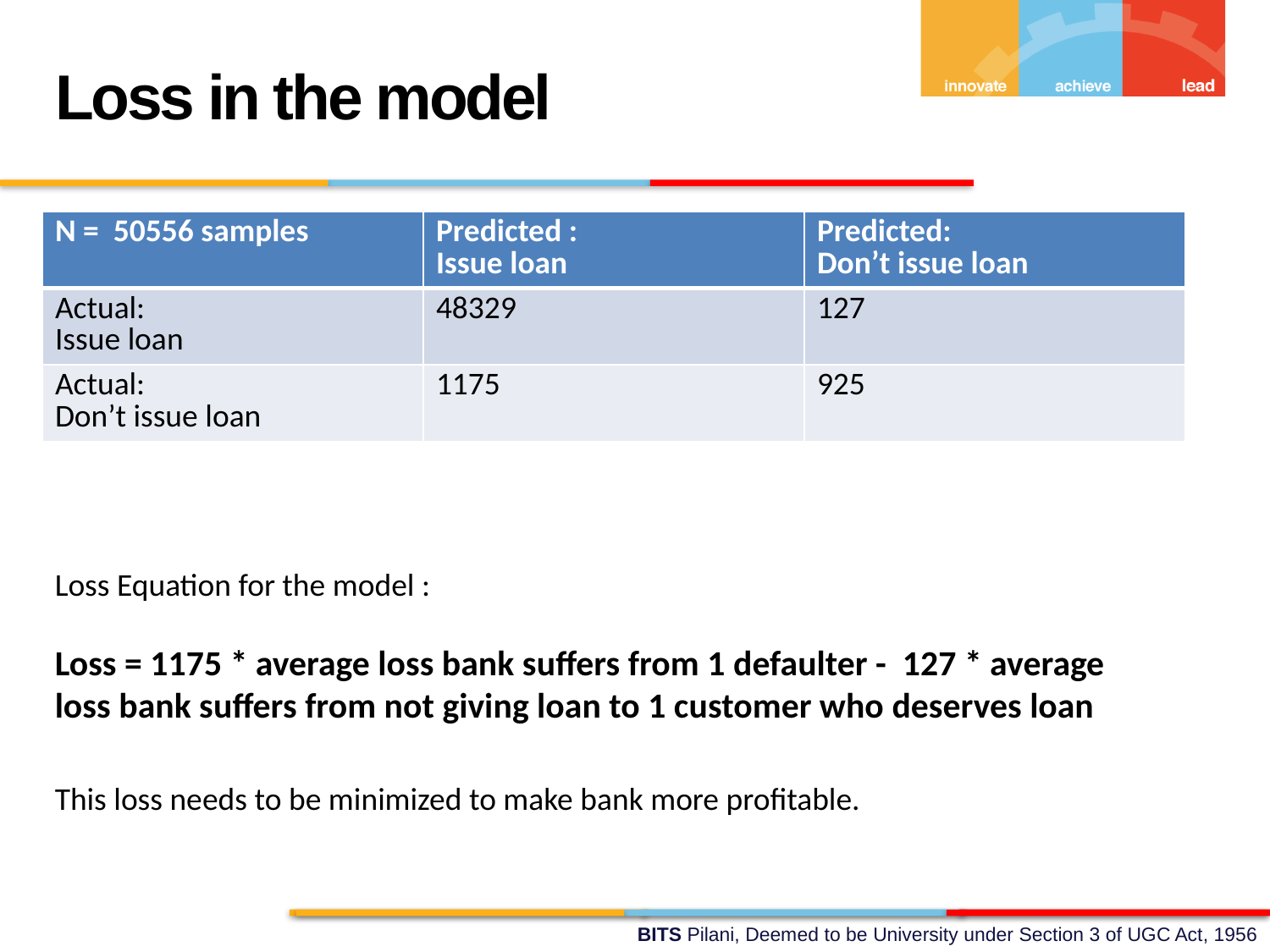

Loss in the model
| N = 50556 samples | Predicted : Issue loan | Predicted: Don’t issue loan |
| --- | --- | --- |
| Actual: Issue loan | 48329 | 127 |
| Actual: Don’t issue loan | 1175 | 925 |
Loss Equation for the model :

Loss = 1175 * average loss bank suffers from 1 defaulter -  127 * average loss bank suffers from not giving loan to 1 customer who deserves loan
This loss needs to be minimized to make bank more profitable.